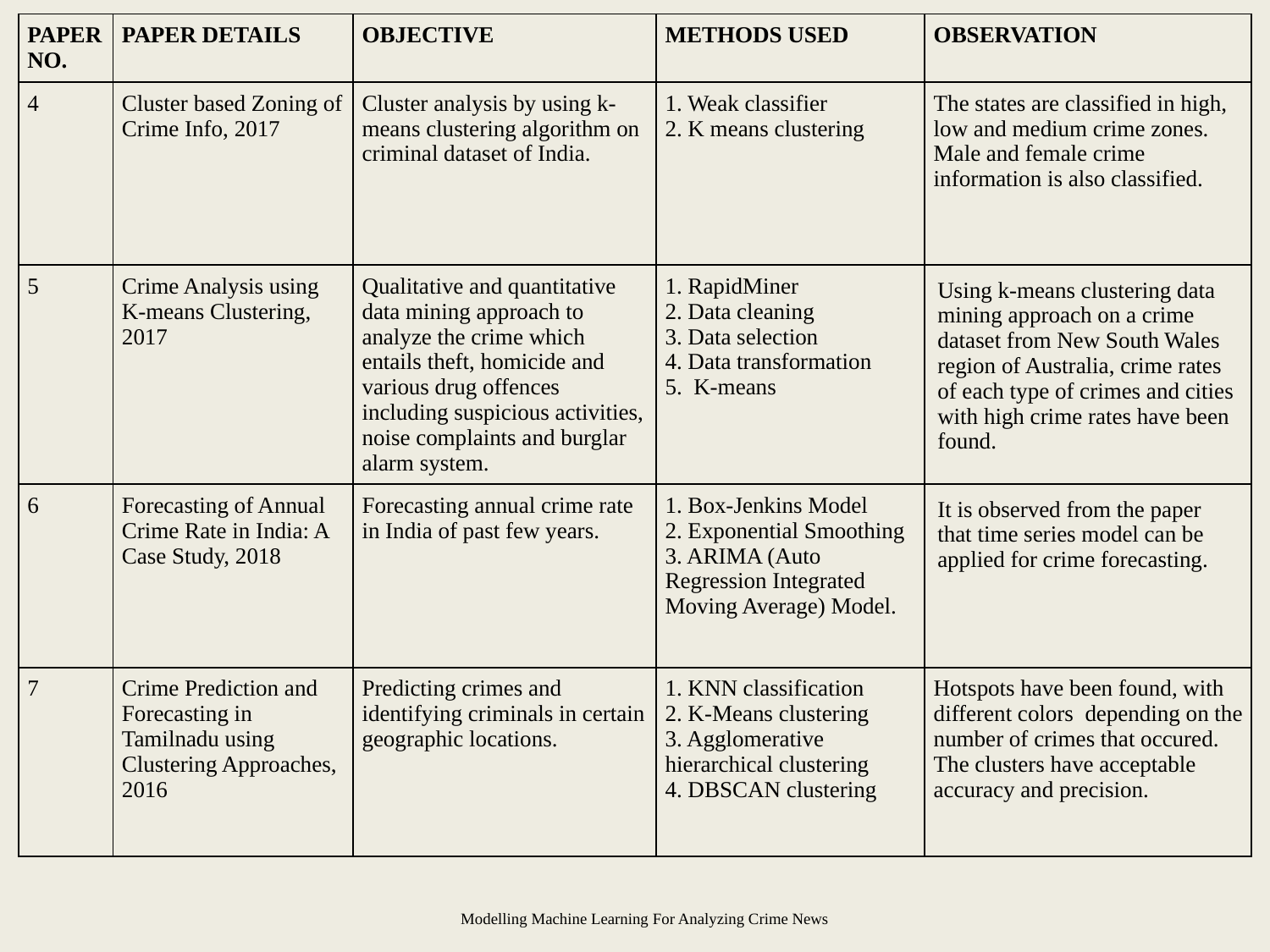

| PAPERNO. | PAPER DETAILS | OBJECTIVE | METHODS USED | OBSERVATION |
| --- | --- | --- | --- | --- |
| 4 | Cluster based Zoning of Crime Info, 2017 | Cluster analysis by using k-means clustering algorithm on criminal dataset of India. | 1. Weak classifier 2. K means clustering | The states are classified in high, low and medium crime zones. Male and female crime information is also classified. |
| 5 | Crime Analysis using K-means Clustering, 2017 | Qualitative and quantitative data mining approach to analyze the crime which entails theft, homicide and various drug offences including suspicious activities, noise complaints and burglar alarm system. | 1. RapidMiner 2. Data cleaning 3. Data selection 4. Data transformation 5. K-means | Using k-means clustering data mining approach on a crime dataset from New South Wales region of Australia, crime rates of each type of crimes and cities with high crime rates have been found. |
| 6 | Forecasting of Annual Crime Rate in India: A Case Study, 2018 | Forecasting annual crime rate in India of past few years. | 1. Box-Jenkins Model 2. Exponential Smoothing 3. ARIMA (Auto Regression Integrated Moving Average) Model. | It is observed from the paper that time series model can be applied for crime forecasting. |
| 7 | Crime Prediction and Forecasting in Tamilnadu using Clustering Approaches, 2016 | Predicting crimes and identifying criminals in certain geographic locations. | 1. KNN classification 2. K-Means clustering 3. Agglomerative hierarchical clustering 4. DBSCAN clustering | Hotspots have been found, with different colors depending on the number of crimes that occured. The clusters have acceptable accuracy and precision. |
Modelling Machine Learning For Analyzing Crime News